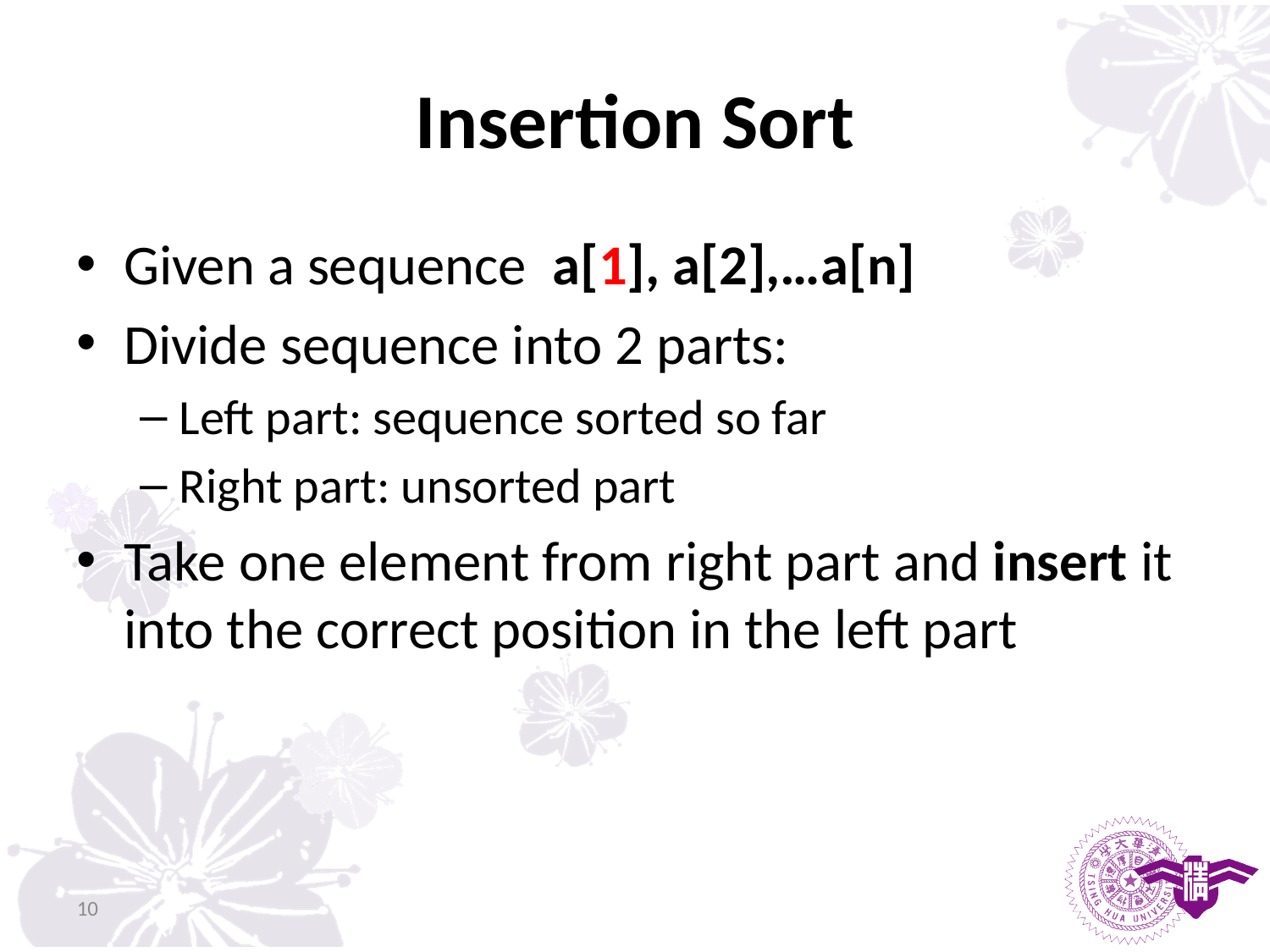

# Insertion Sort
Given a sequence  a[1], a[2],…a[n]
Divide sequence into 2 parts:
Left part: sequence sorted so far
Right part: unsorted part
Take one element from right part and insert it into the correct position in the left part

10